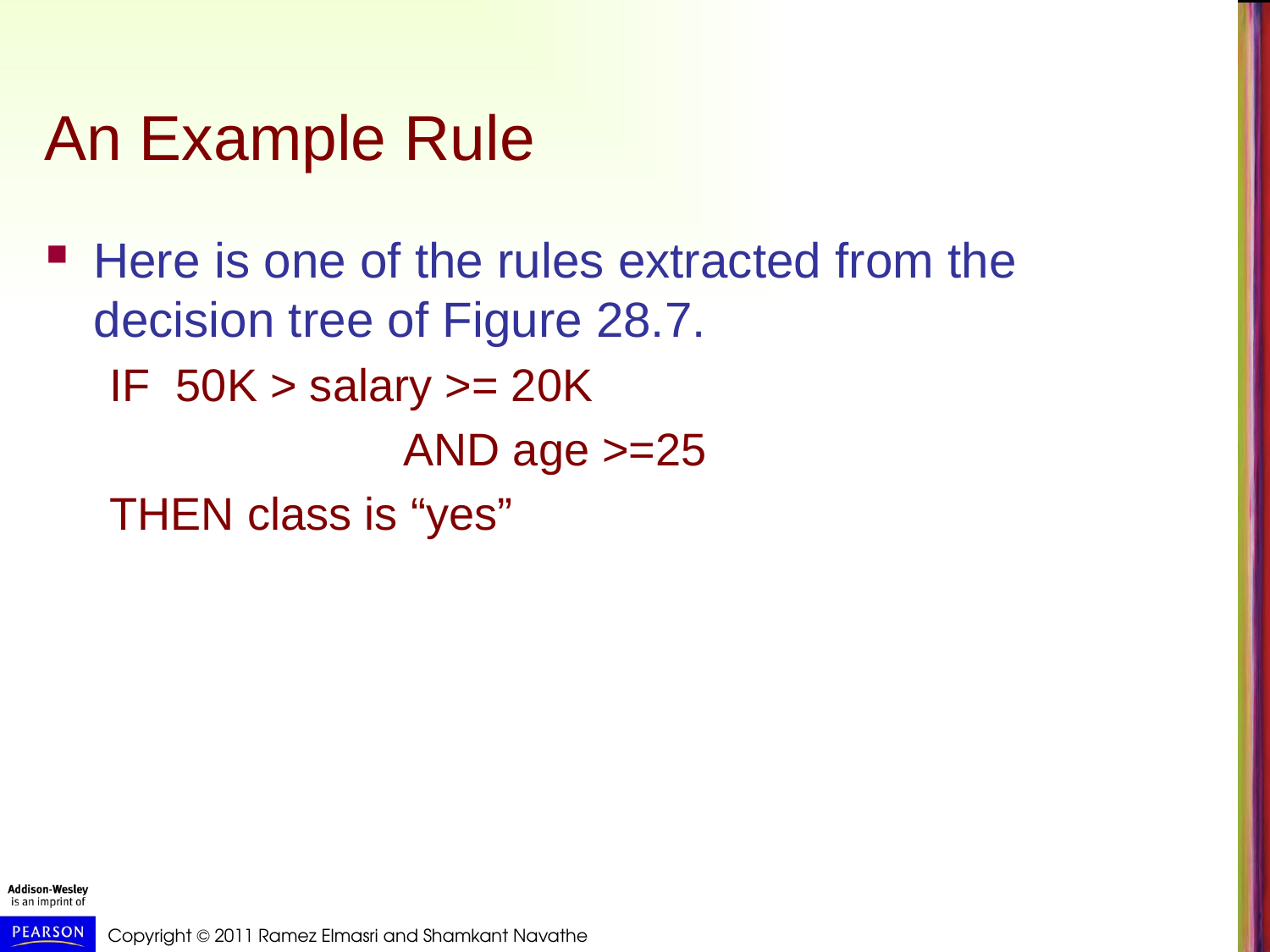

# An Example Rule
Here is one of the rules extracted from the decision tree of Figure 28.7.
IF  50K > salary >= 20K
			AND age >=25
THEN class is “yes”